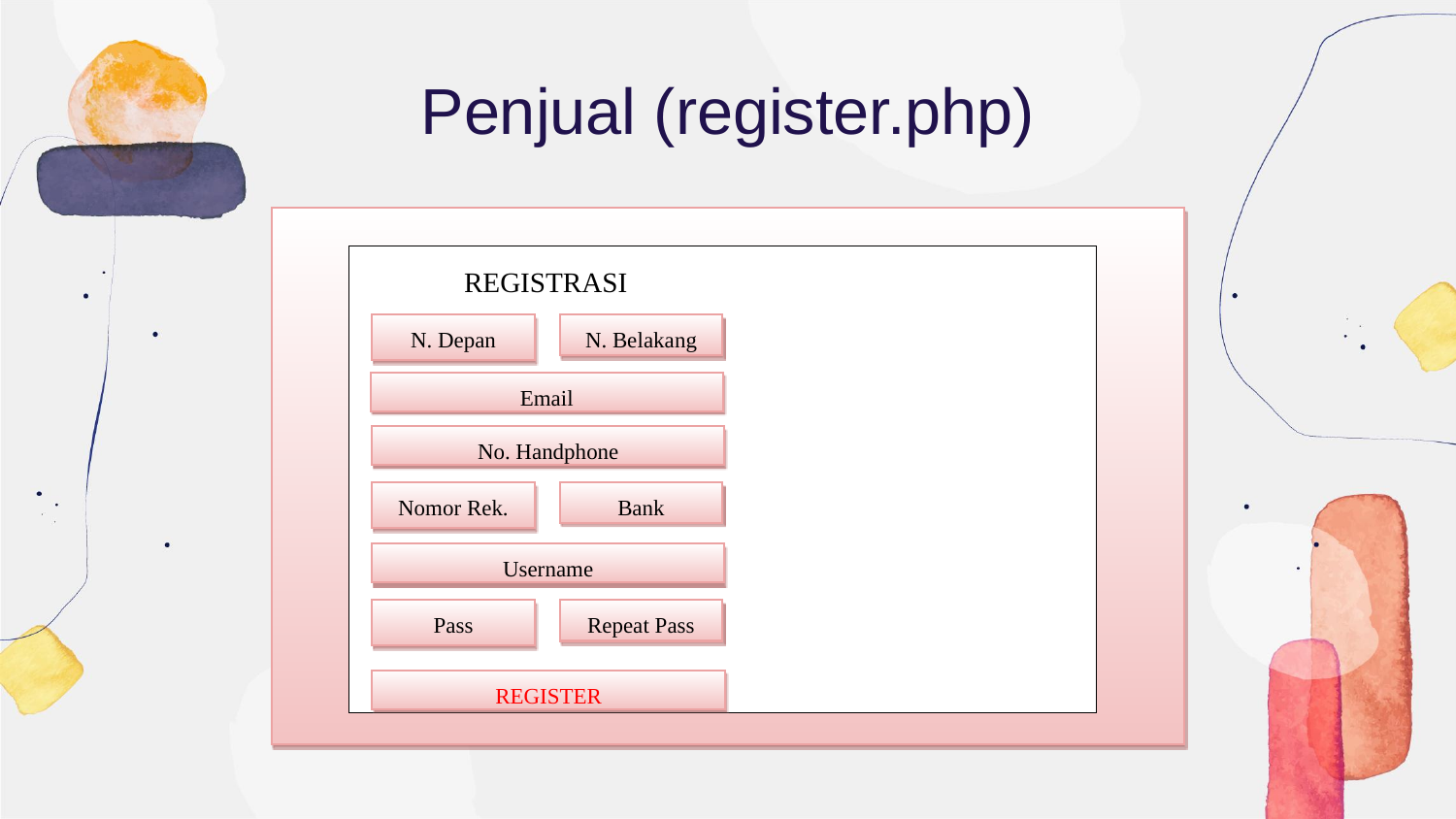

# Penjual (register.php)

REGISTRASI
N. Depan
N. Belakang
Email
No. Handphone
Nomor Rek.
Bank
Username
Pass
Repeat Pass
REGISTER